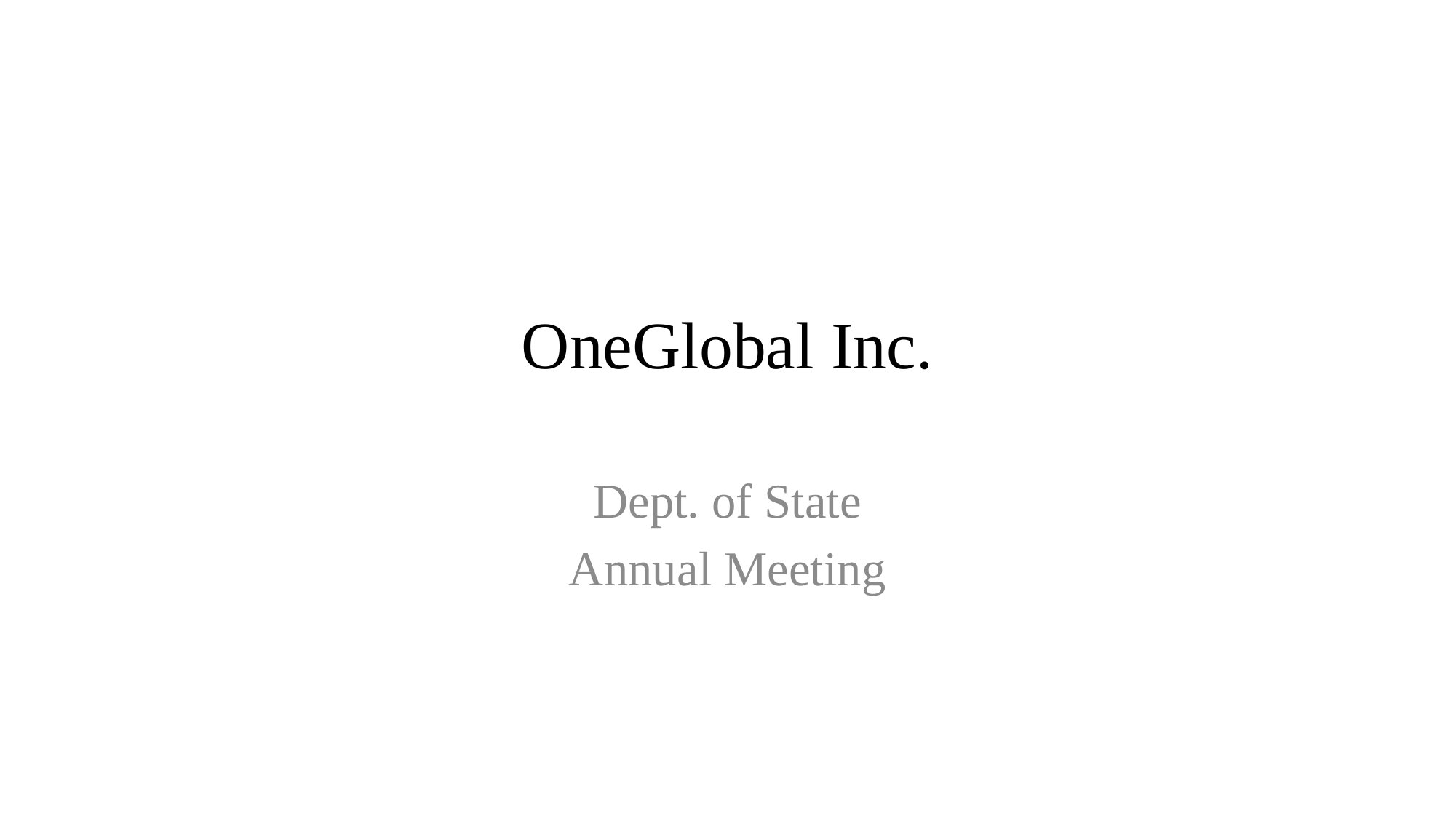

# OneGlobal Inc.
Dept. of State
Annual Meeting